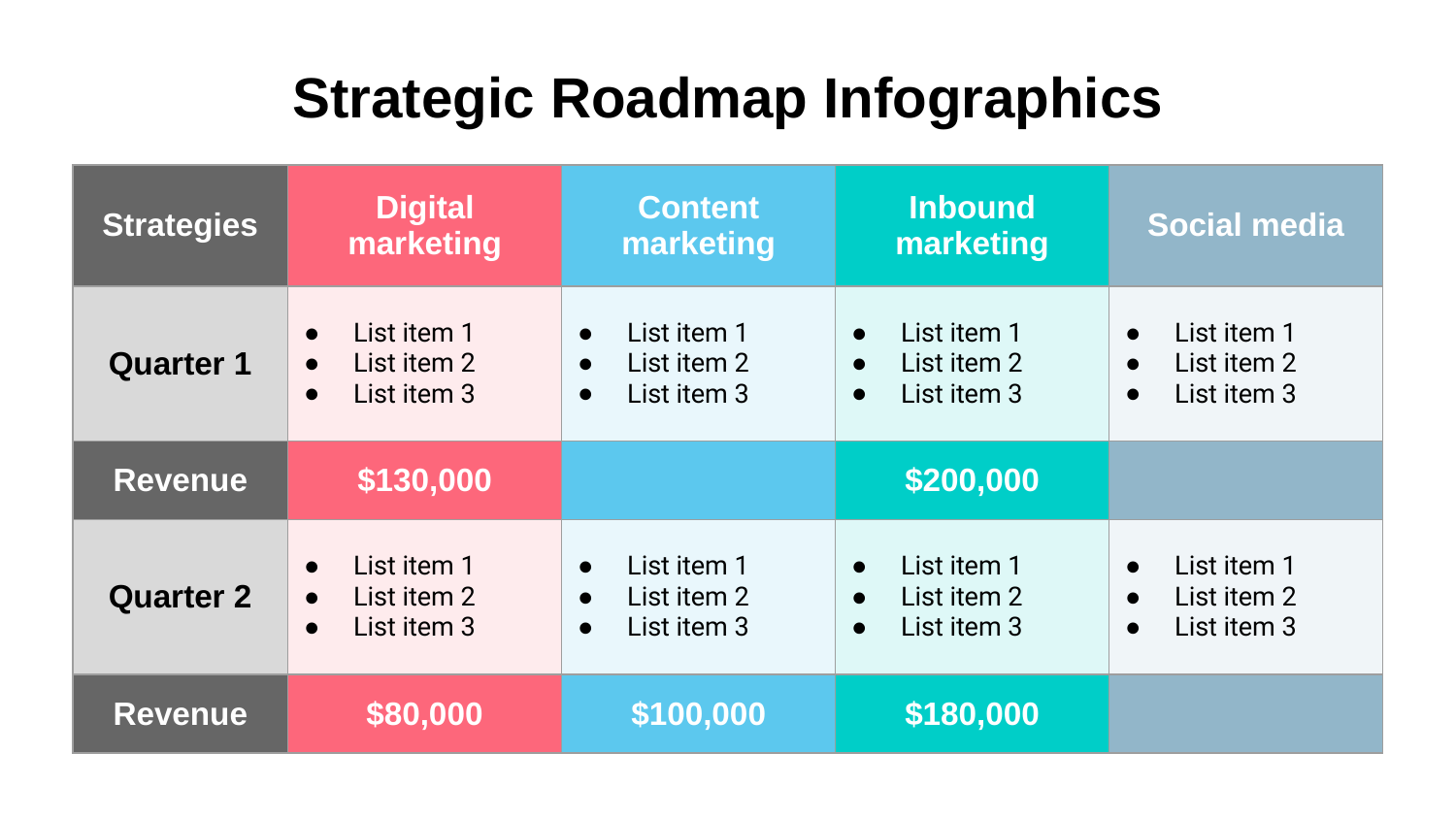

# Strategic Roadmap Infographics
| Strategies | Digital marketing | Content marketing | Inbound marketing | Social media |
| --- | --- | --- | --- | --- |
| Quarter 1 | List item 1 List item 2 List item 3 | List item 1 List item 2 List item 3 | List item 1 List item 2 List item 3 | List item 1 List item 2 List item 3 |
| Revenue | $130,000 |  | $200,000 |  |
| Quarter 2 | List item 1 List item 2 List item 3 | List item 1 List item 2 List item 3 | List item 1 List item 2 List item 3 | List item 1 List item 2 List item 3 |
| Revenue | $80,000 | $100,000 | $180,000 |  |